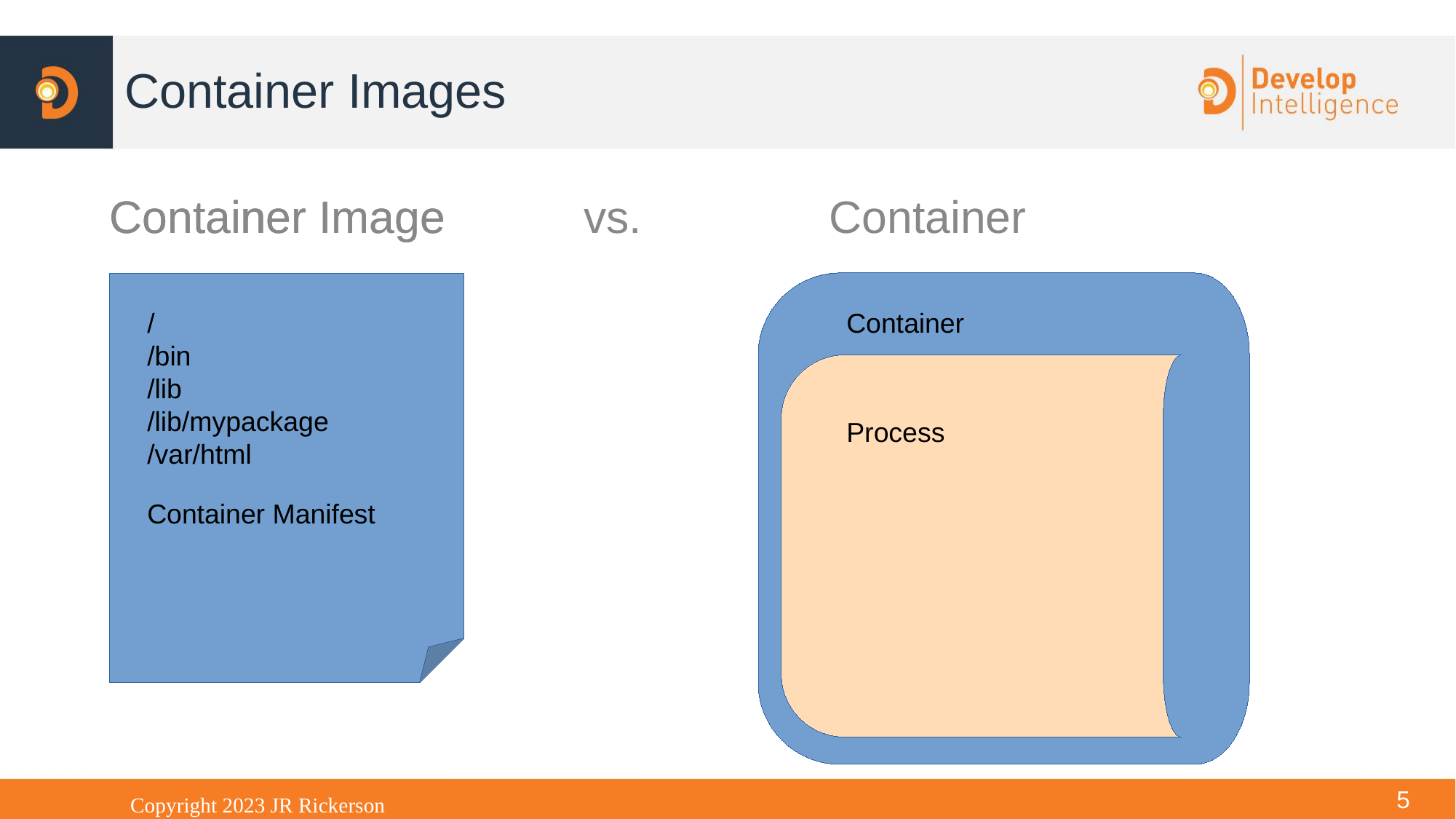

# Container Images
Container Image

Container Image

vs.

Container

/
/bin
/lib
/lib/mypackage
/var/html
Container

Process
Container Manifest
5
Copyright 2023 JR Rickerson